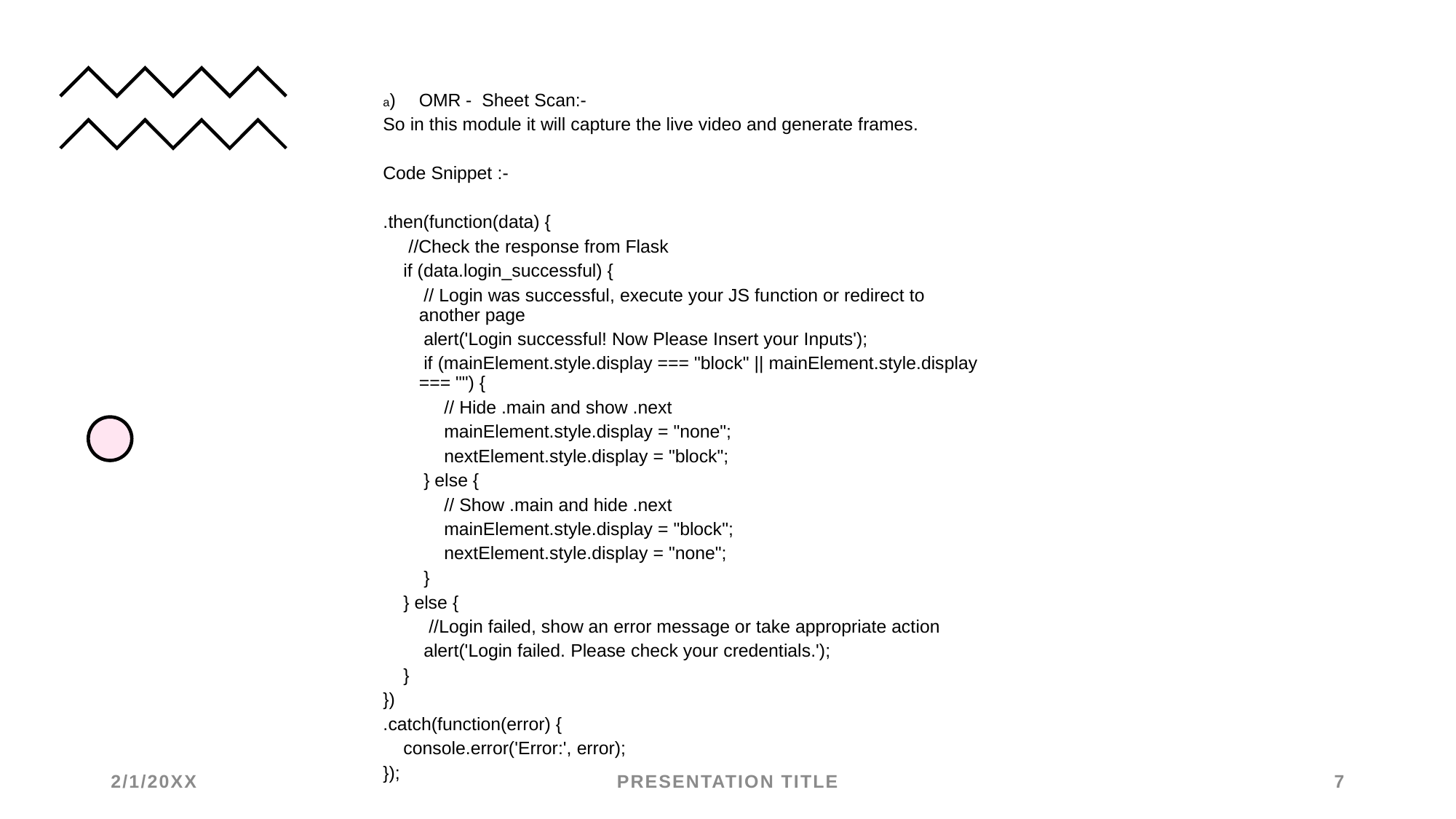

a)	OMR -  Sheet Scan:-
So in this module it will capture the live video and generate frames.

Code Snippet :-

.then(function(data) {
     //Check the response from Flask
    if (data.login_successful) {
        // Login was successful, execute your JS function or redirect to another page
        alert('Login successful! Now Please Insert your Inputs');
        if (mainElement.style.display === "block" || mainElement.style.display === "") {
            // Hide .main and show .next
            mainElement.style.display = "none";
            nextElement.style.display = "block";
        } else {
            // Show .main and hide .next
            mainElement.style.display = "block";
            nextElement.style.display = "none";
        }
    } else {
         //Login failed, show an error message or take appropriate action
        alert('Login failed. Please check your credentials.');
    }
})
.catch(function(error) {
    console.error('Error:', error);
});

2/1/20XX
PRESENTATION TITLE
7